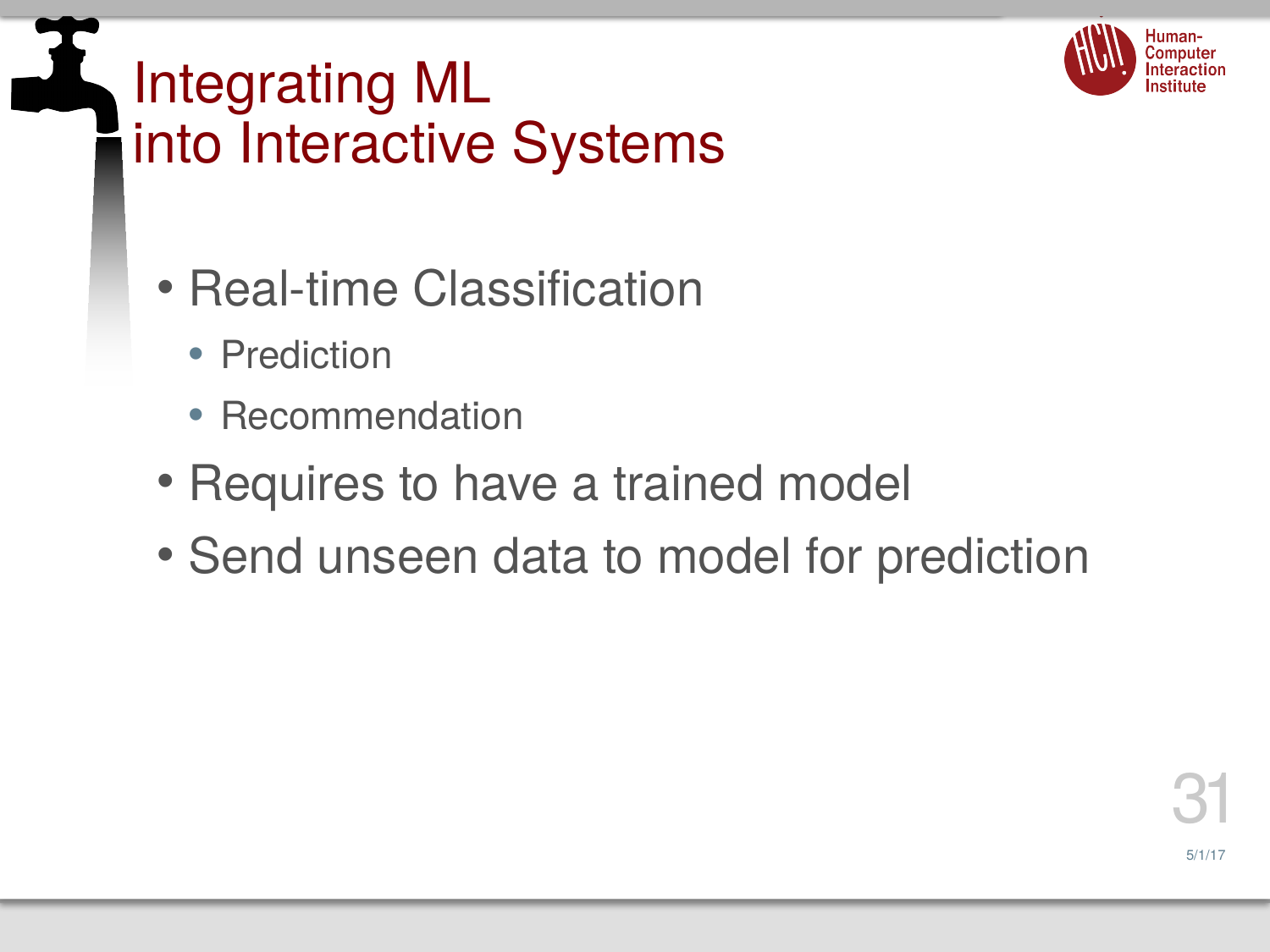

# Integrating ML into Interactive Systems
Real-time Classification
Prediction
Recommendation
Requires to have a trained model
Send unseen data to model for prediction
31
5/1/17